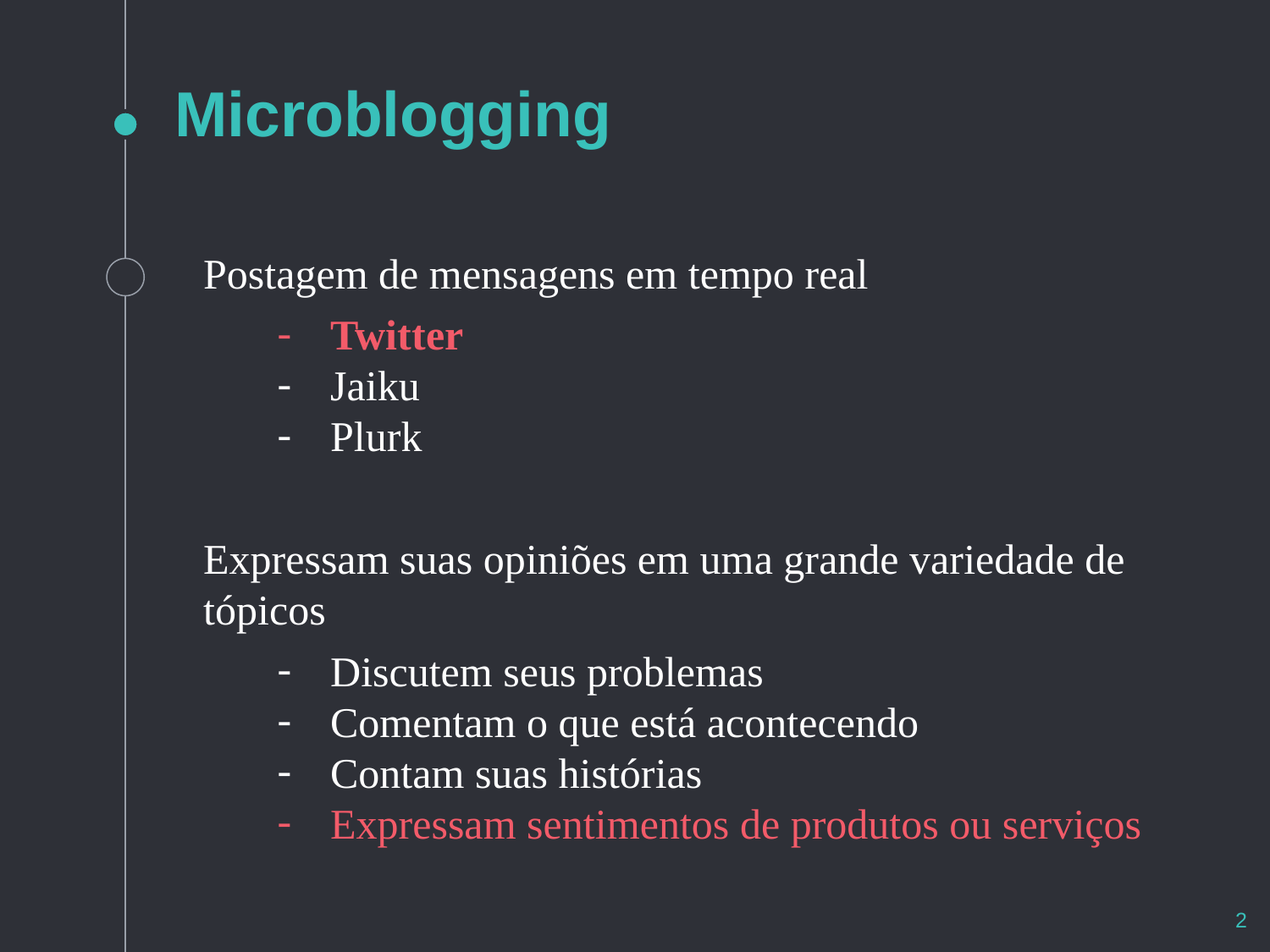

# Microblogging
Postagem de mensagens em tempo real
Twitter
Jaiku
Plurk

Expressam suas opiniões em uma grande variedade de tópicos
Discutem seus problemas
Comentam o que está acontecendo
Contam suas histórias
Expressam sentimentos de produtos ou serviços
2